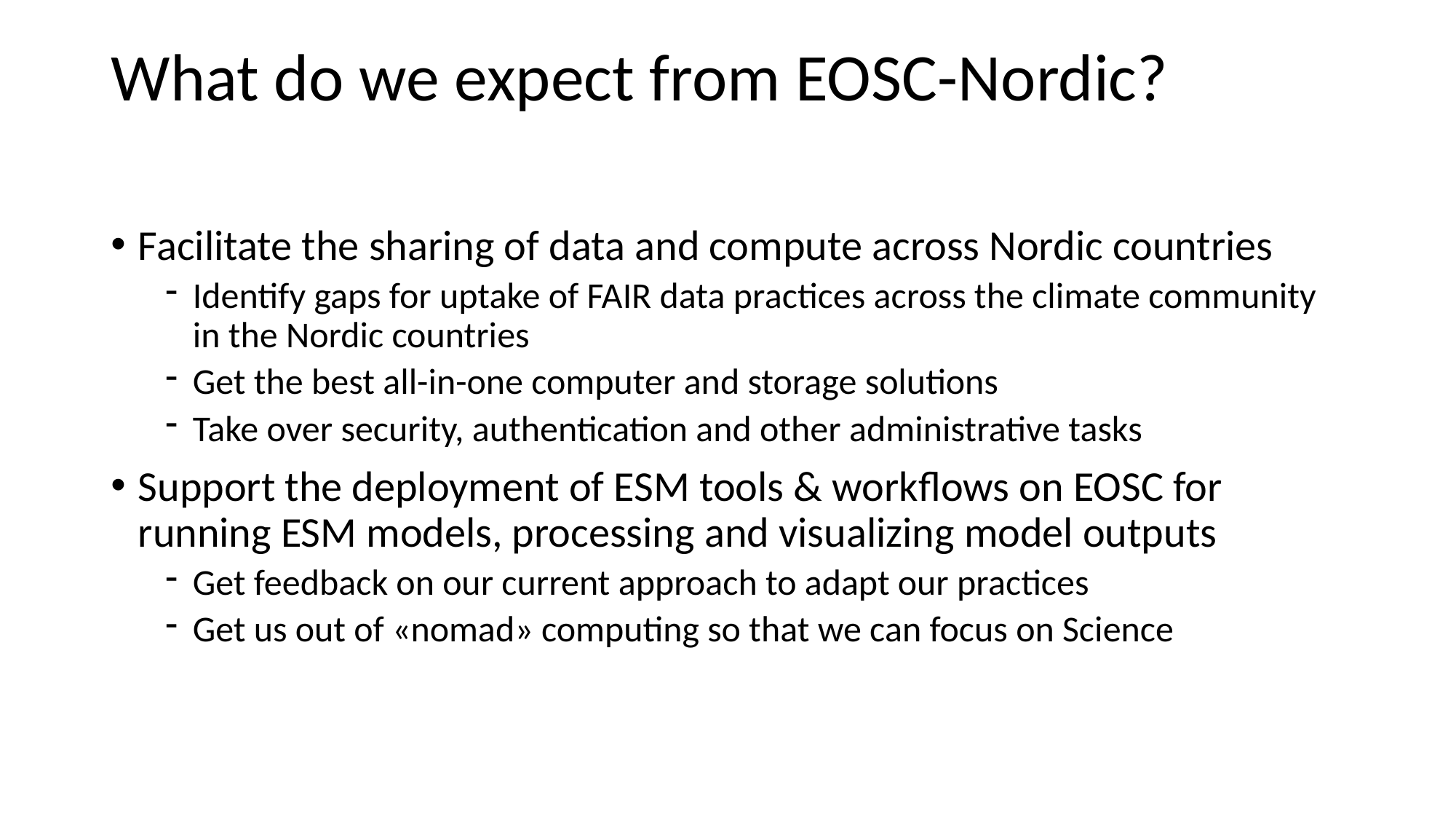

# What do we expect from EOSC-Nordic?
Facilitate the sharing of data and compute across Nordic countries
Identify gaps for uptake of FAIR data practices across the climate community in the Nordic countries
Get the best all-in-one computer and storage solutions
Take over security, authentication and other administrative tasks
Support the deployment of ESM tools & workflows on EOSC for running ESM models, processing and visualizing model outputs
Get feedback on our current approach to adapt our practices
Get us out of «nomad» computing so that we can focus on Science